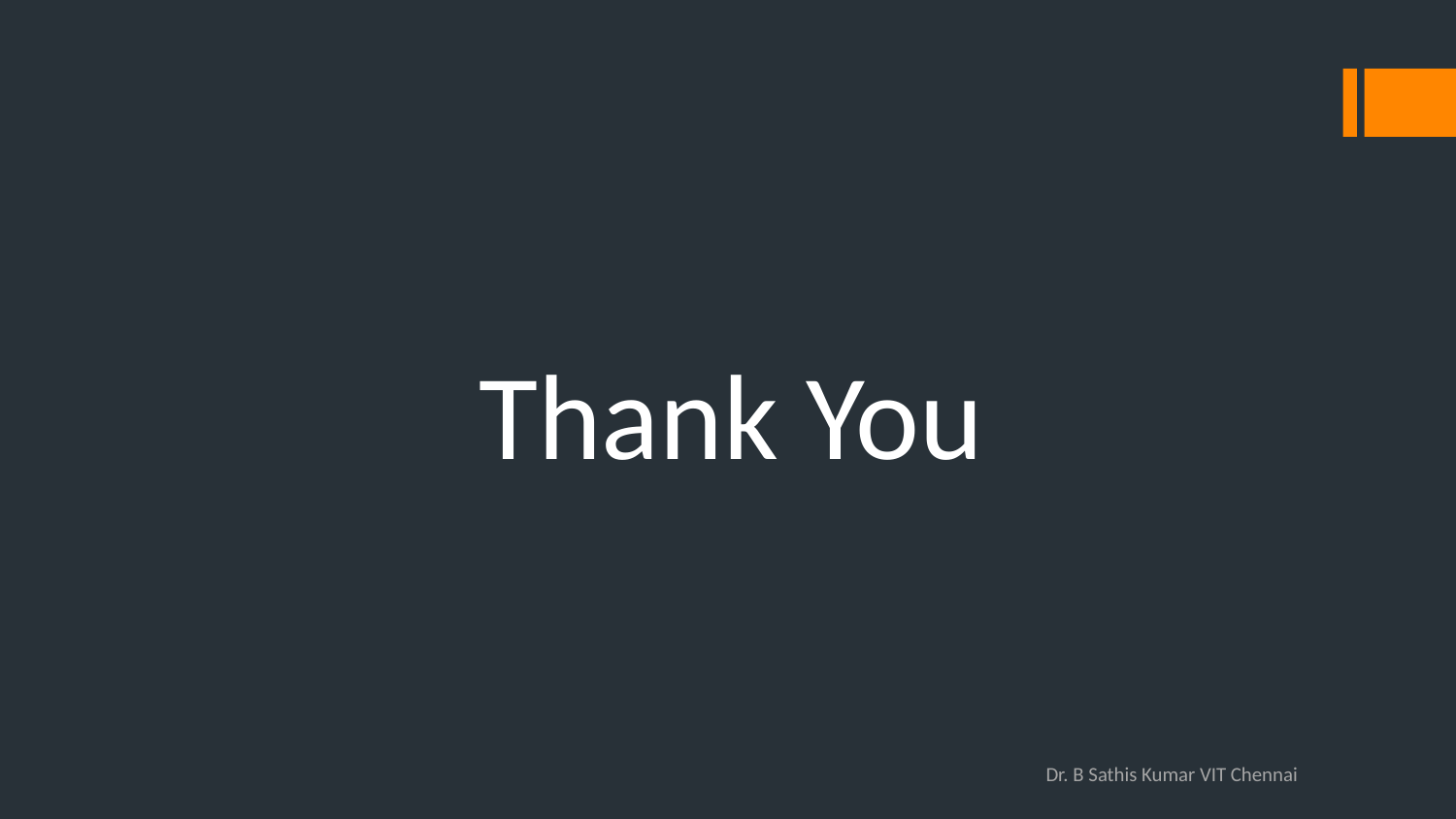

#
Thank You
Dr. B Sathis Kumar VIT Chennai